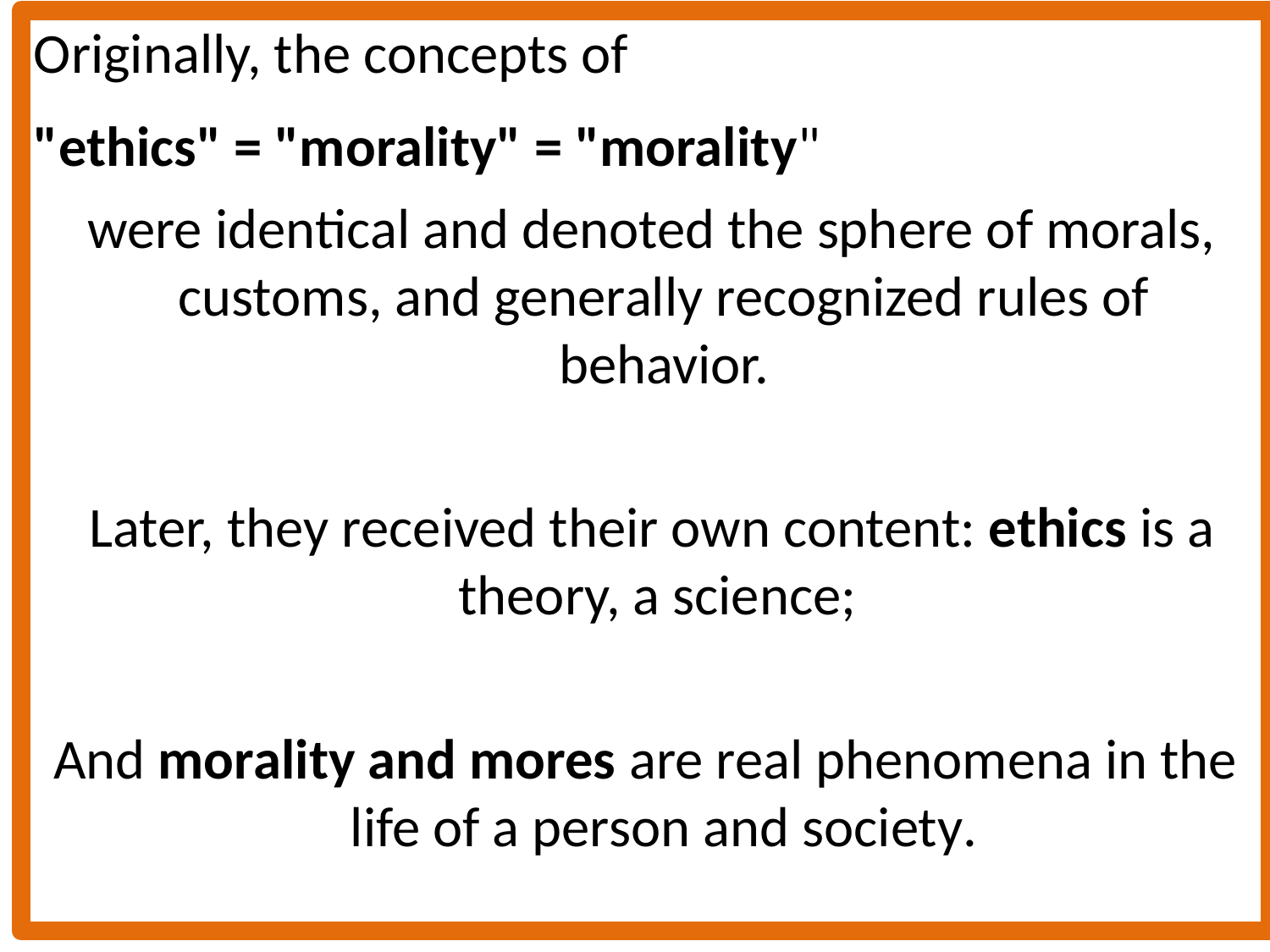

Originally, the concepts of
"ethics" = "morality" = "morality"
 were identical and denoted the sphere of morals, customs, and generally recognized rules of behavior.

 Later, they received their own content: ethics is a theory, a science;

And morality and mores are real phenomena in the life of a person and society.